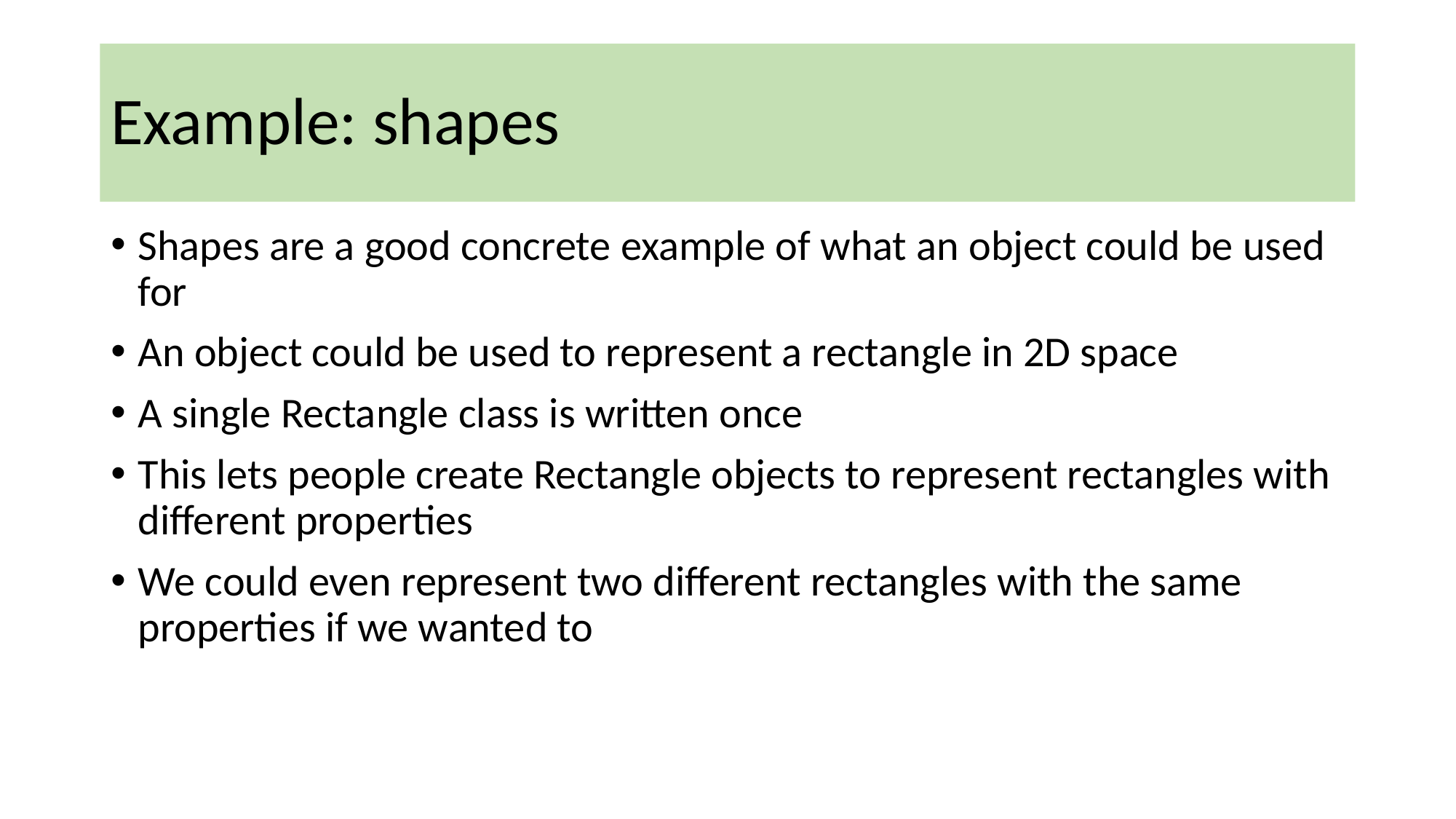

Example: shapes
Shapes are a good concrete example of what an object could be used for
An object could be used to represent a rectangle in 2D space
A single Rectangle class is written once
This lets people create Rectangle objects to represent rectangles with different properties
We could even represent two different rectangles with the same properties if we wanted to